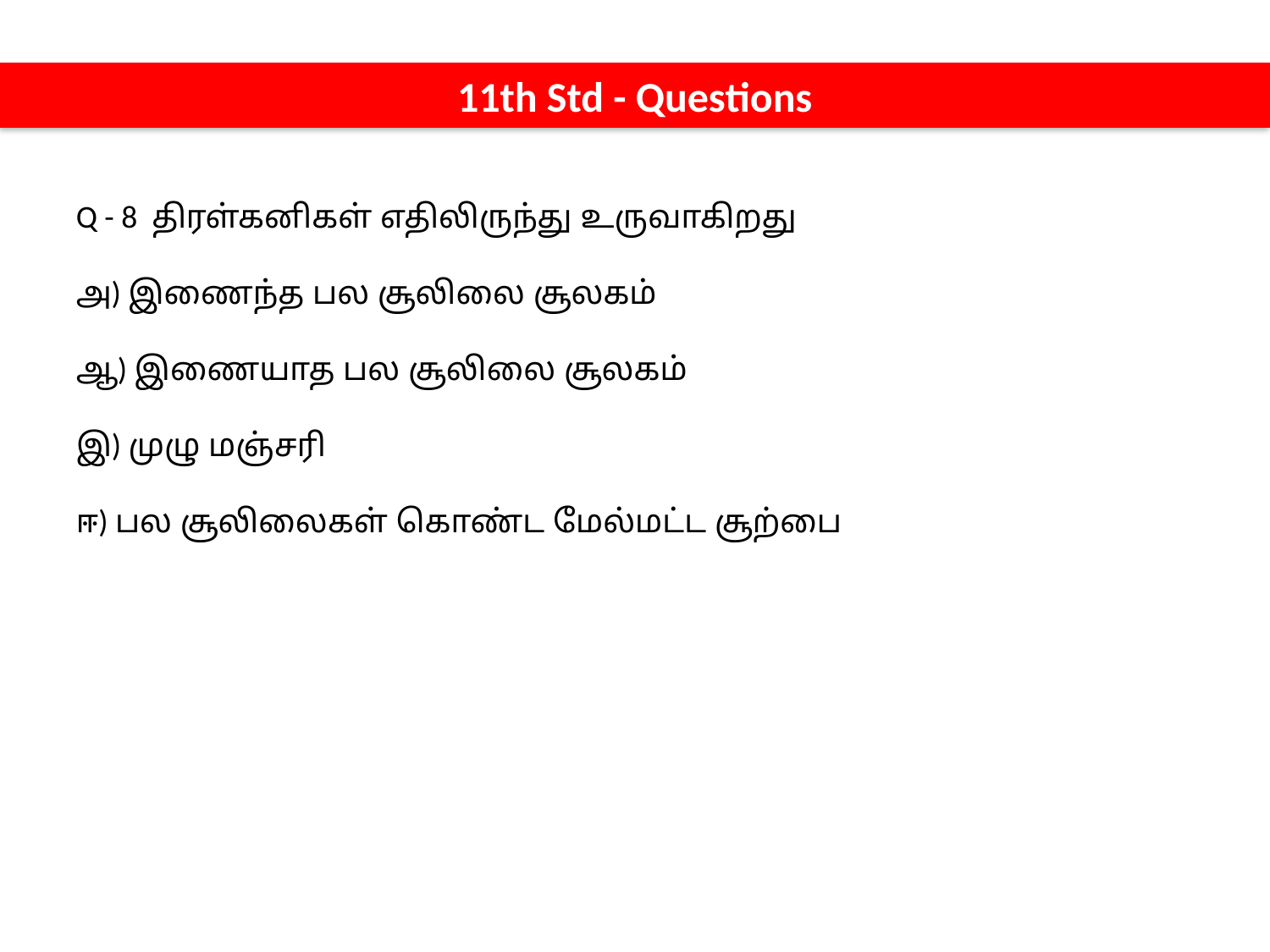

11th Std - Questions
Q - 8  திரள்கனிகள் எதிலிருந்து உருவாகிறது

அ) இணைந்த பல சூலிலை சூலகம்

ஆ) இணையாத பல சூலிலை சூலகம்

இ) முழு மஞ்சரி

ஈ) பல சூலிலைகள் கொண்ட மேல்மட்ட சூற்பை